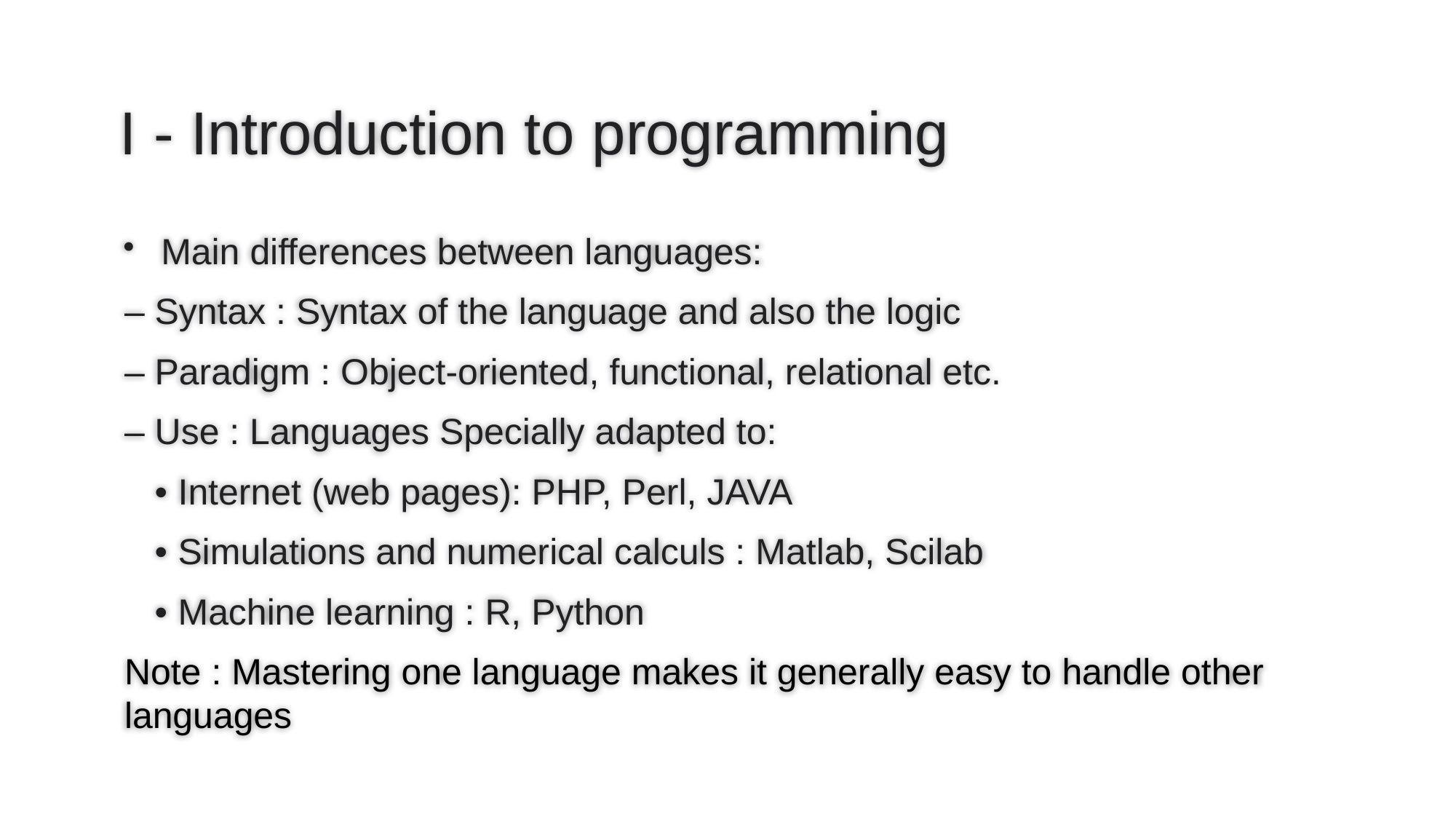

# I - Introduction to programming
Main differences between languages:
– Syntax : Syntax of the language and also the logic
– Paradigm : Object-oriented, functional, relational etc.
– Use : Languages Specially adapted to:
   • Internet (web pages): PHP, Perl, JAVA
   • Simulations and numerical calculs : Matlab, Scilab
   • Machine learning : R, Python
Note : Mastering one language makes it generally easy to handle other languages